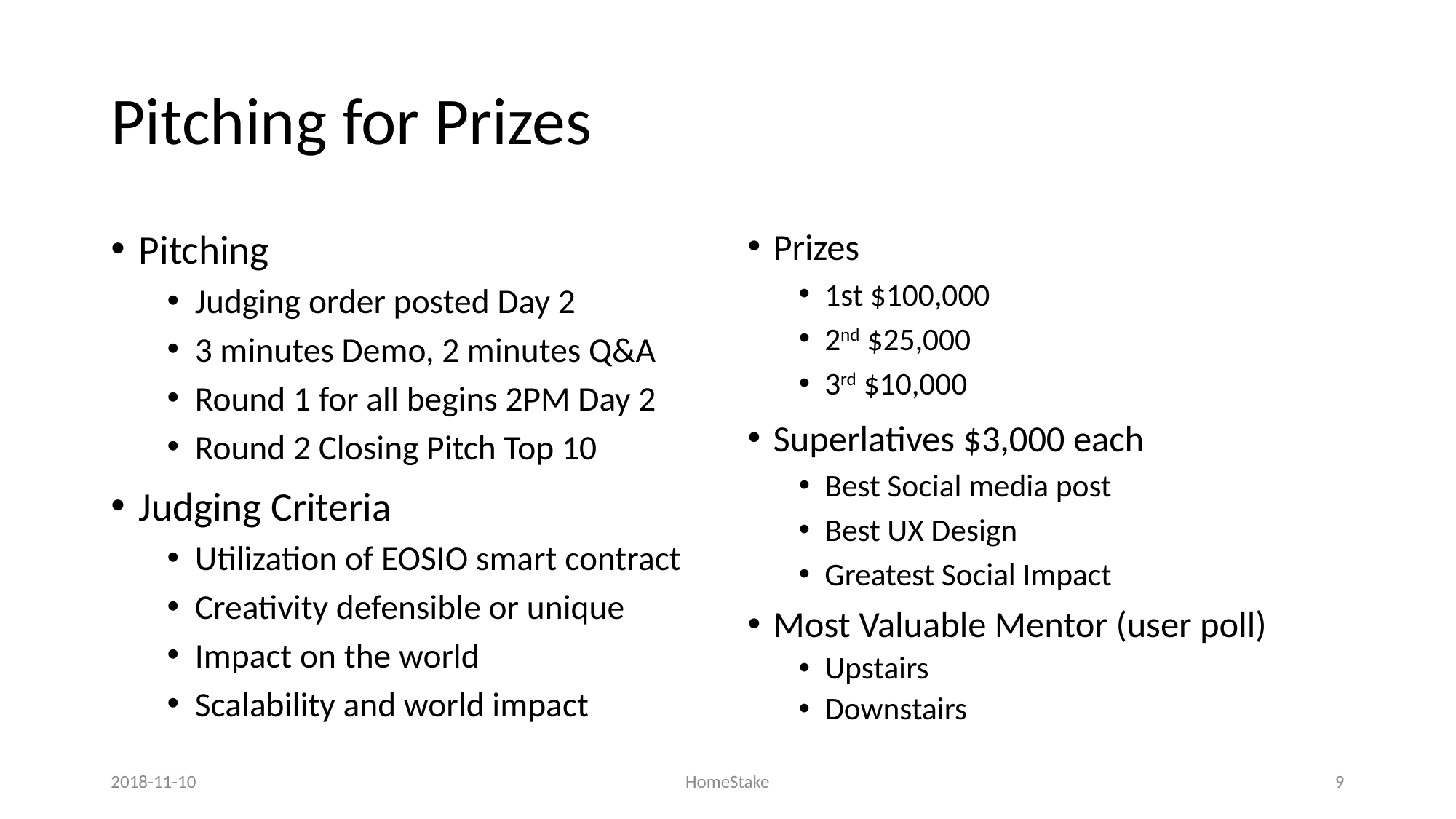

# Pitching for Prizes
Pitching
Judging order posted Day 2
3 minutes Demo, 2 minutes Q&A
Round 1 for all begins 2PM Day 2
Round 2 Closing Pitch Top 10
Judging Criteria
Utilization of EOSIO smart contract
Creativity defensible or unique
Impact on the world
Scalability and world impact
Prizes
1st $100,000
2nd $25,000
3rd $10,000
Superlatives $3,000 each
Best Social media post
Best UX Design
Greatest Social Impact
Most Valuable Mentor (user poll)
Upstairs
Downstairs
2018-11-10
HomeStake
9